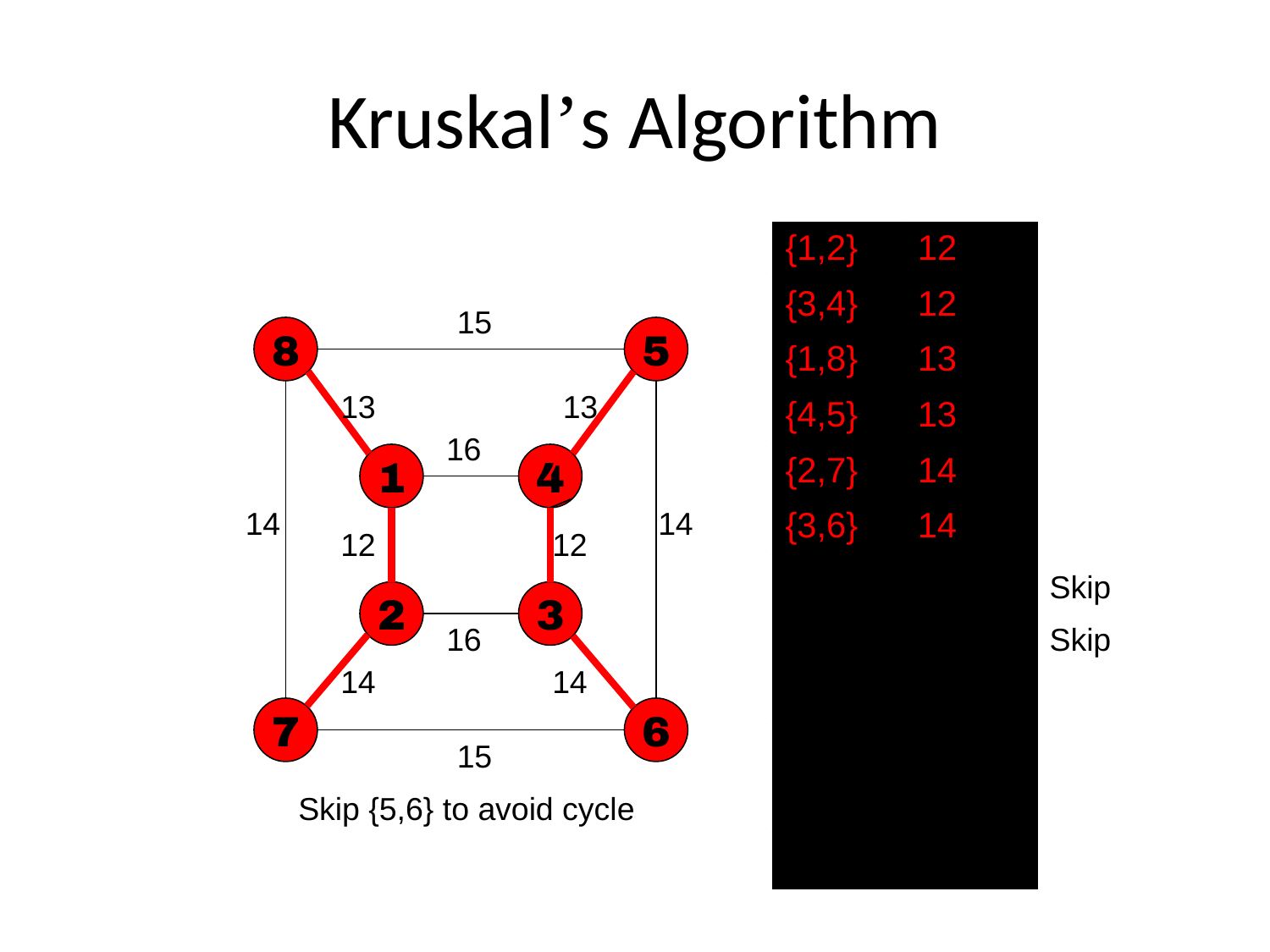

# Kruskal’s Algorithm
| {1,2} | 12 |
| --- | --- |
| {3,4} | 12 |
| {1,8} | 13 |
| {4,5} | 13 |
| {2,7} | 14 |
| {3,6} | 14 |
| {7,8} | 14 |
| {5,6} | 14 |
| {5,8} | 15 |
| {6,7} | 15 |
| {1,4} | 16 |
| {2,3} | 16 |
15
8
5
13
13
16
1
4
14

14
12
12
Skip
2
3
16
Skip
14
14
7
6
15
Skip {5,6} to avoid cycle